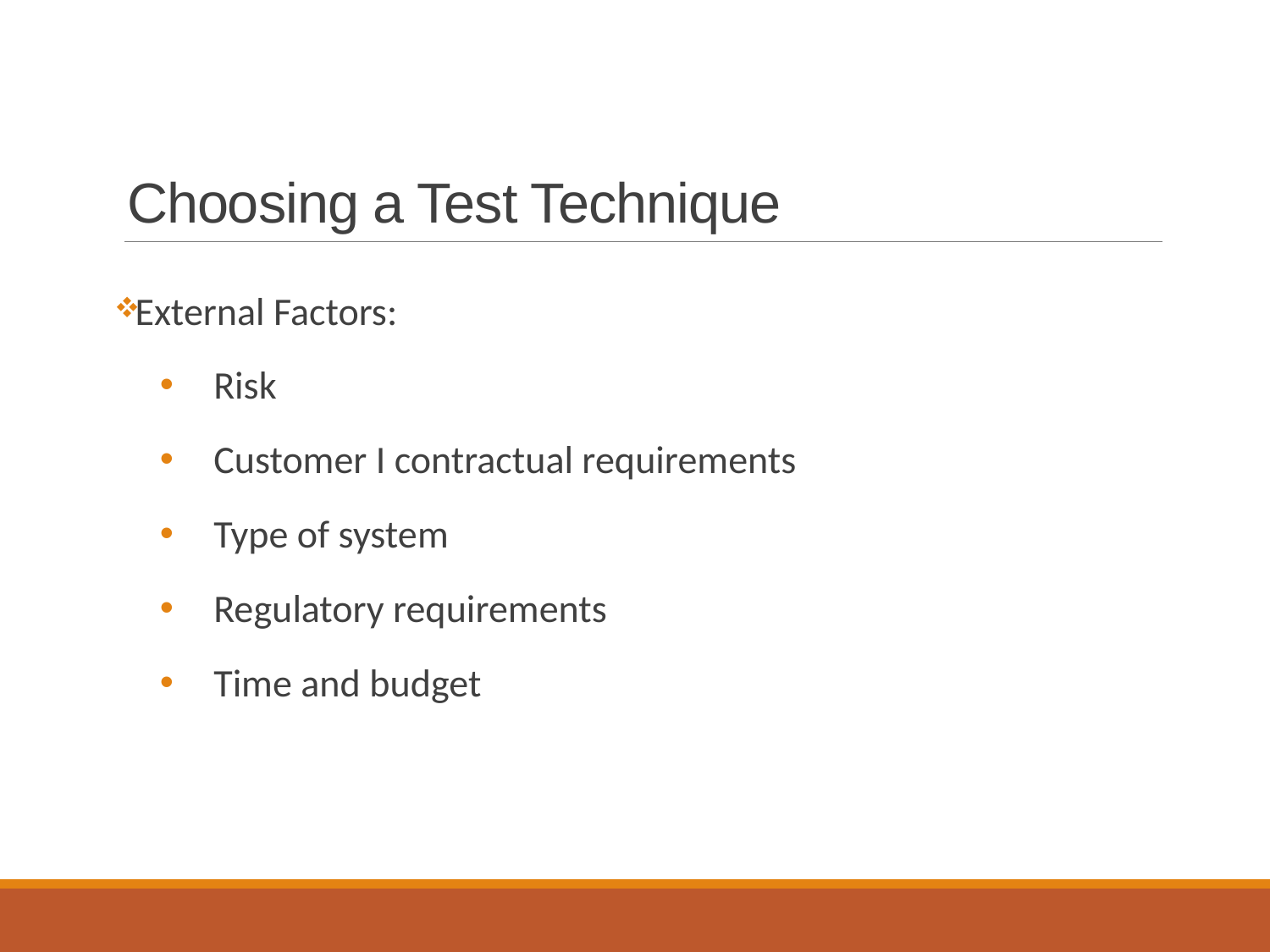

# Choosing a Test Technique
 External Factors:
Risk
Customer I contractual requirements
Type of system
Regulatory requirements
Time and budget